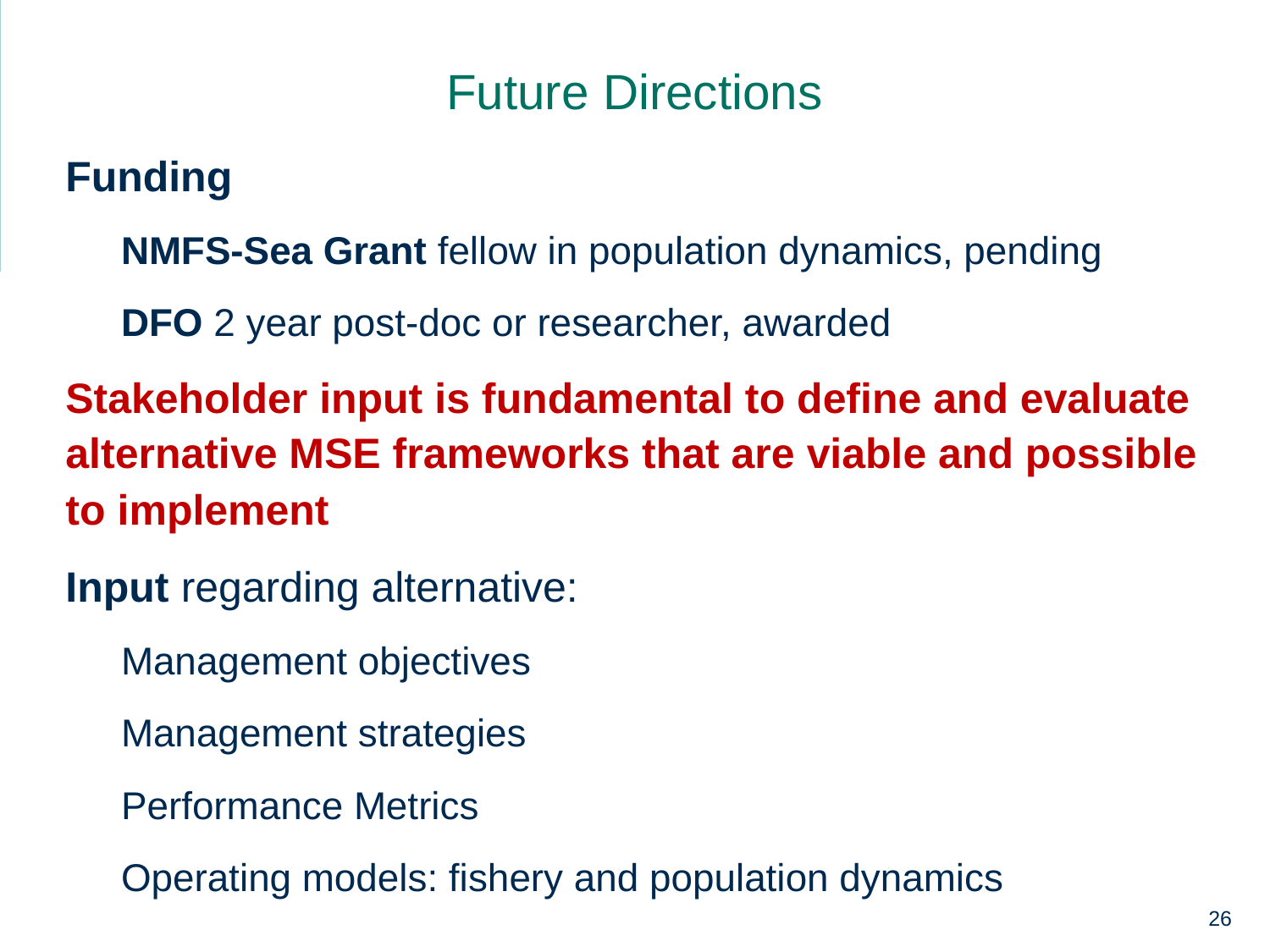

Future Directions
Funding
NMFS-Sea Grant fellow in population dynamics, pending
DFO 2 year post-doc or researcher, awarded
Stakeholder input is fundamental to define and evaluate alternative MSE frameworks that are viable and possible to implement
Input regarding alternative:
Management objectives
Management strategies
Performance Metrics
Operating models: fishery and population dynamics